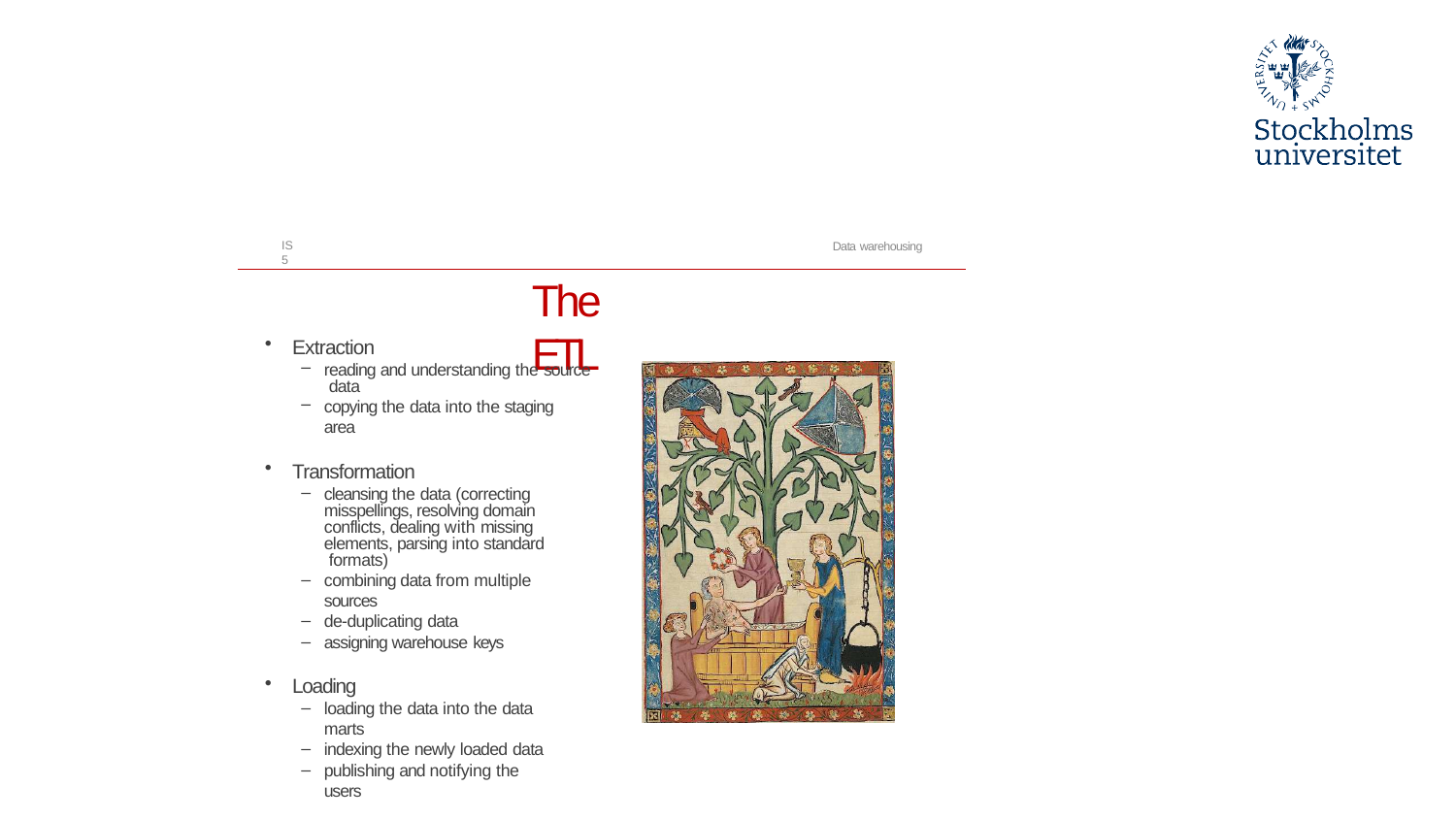

#
IS5
Data warehousing

The ETL
Extraction
reading and understanding the source  data
copying the data into the staging area

Transformation
cleansing the data (correcting  misspellings, resolving domain  conflicts, dealing with missing  elements, parsing into standard  formats)
combining data from multiple sources
de-duplicating data
assigning warehouse keys

Loading
loading the data into the data marts
indexing the newly loaded data
publishing and notifying the users